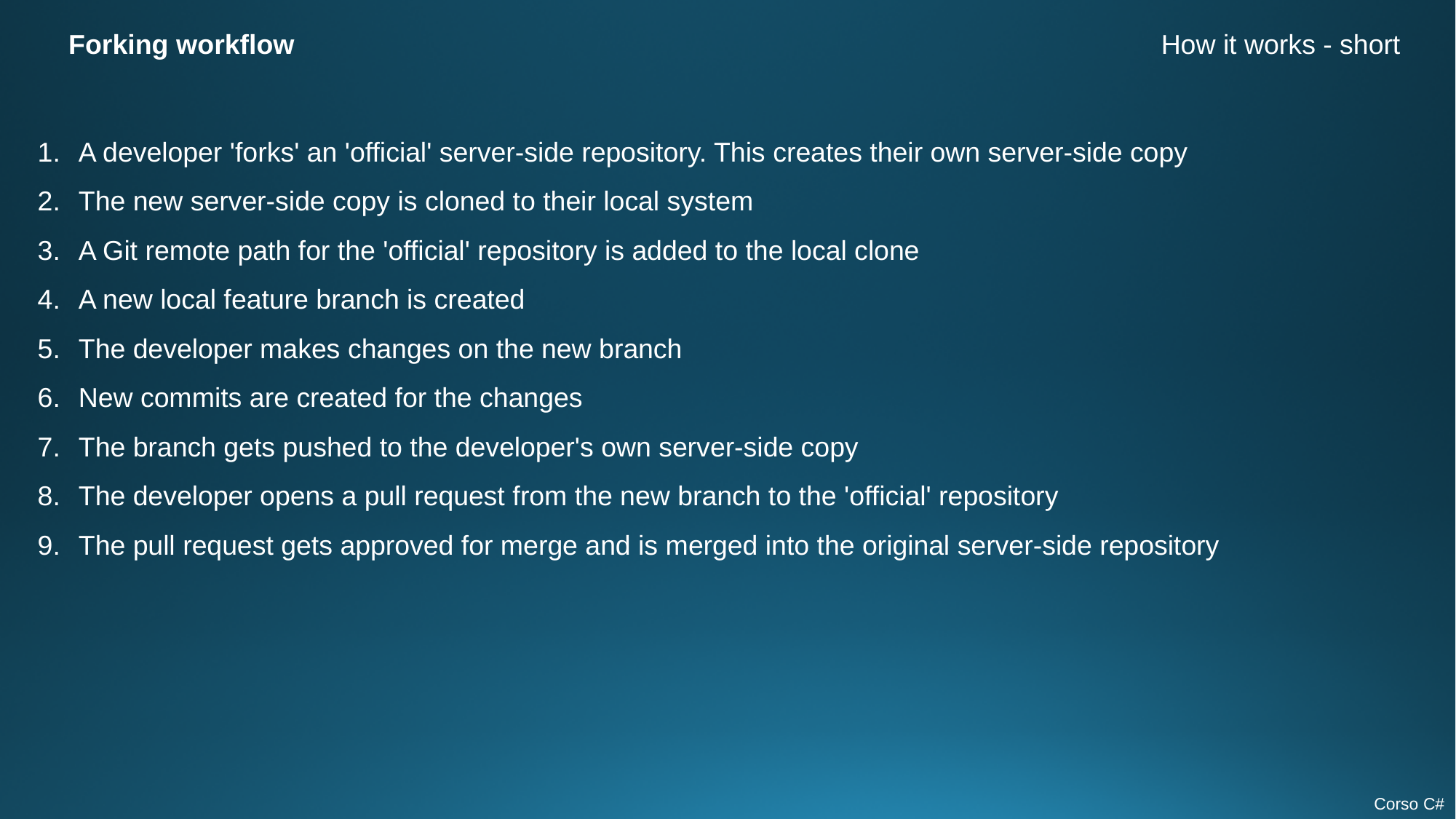

Forking workflow
How it works - short
A developer 'forks' an 'official' server-side repository. This creates their own server-side copy
The new server-side copy is cloned to their local system
A Git remote path for the 'official' repository is added to the local clone
A new local feature branch is created
The developer makes changes on the new branch
New commits are created for the changes
The branch gets pushed to the developer's own server-side copy
The developer opens a pull request from the new branch to the 'official' repository
The pull request gets approved for merge and is merged into the original server-side repository
Corso C#